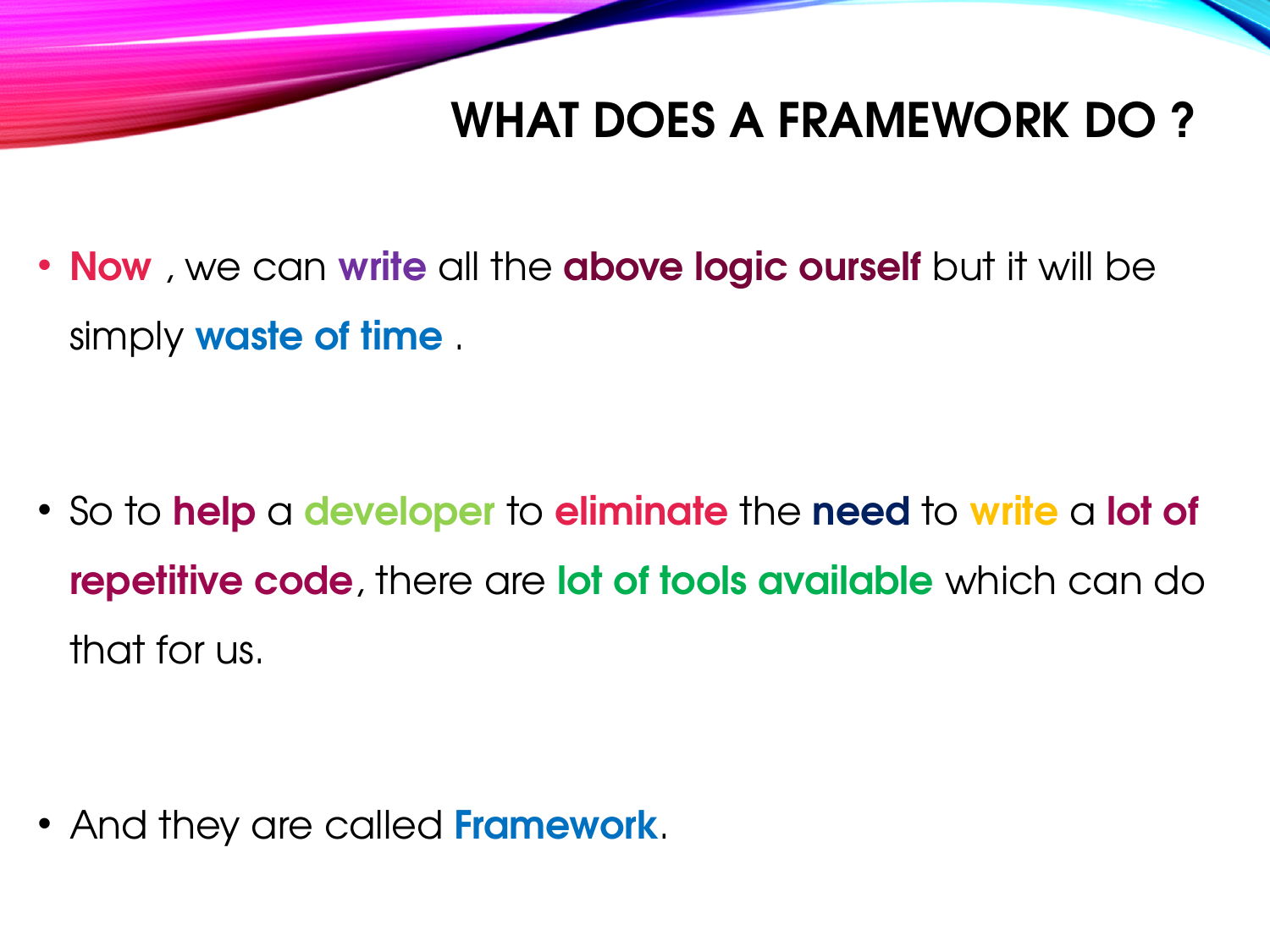

# What does a framework do ?
Now , we can write all the above logic ourself but it will be simply waste of time .

So to help a developer to eliminate the need to write a lot of repetitive code, there are lot of tools available which can do that for us.

And they are called Framework.